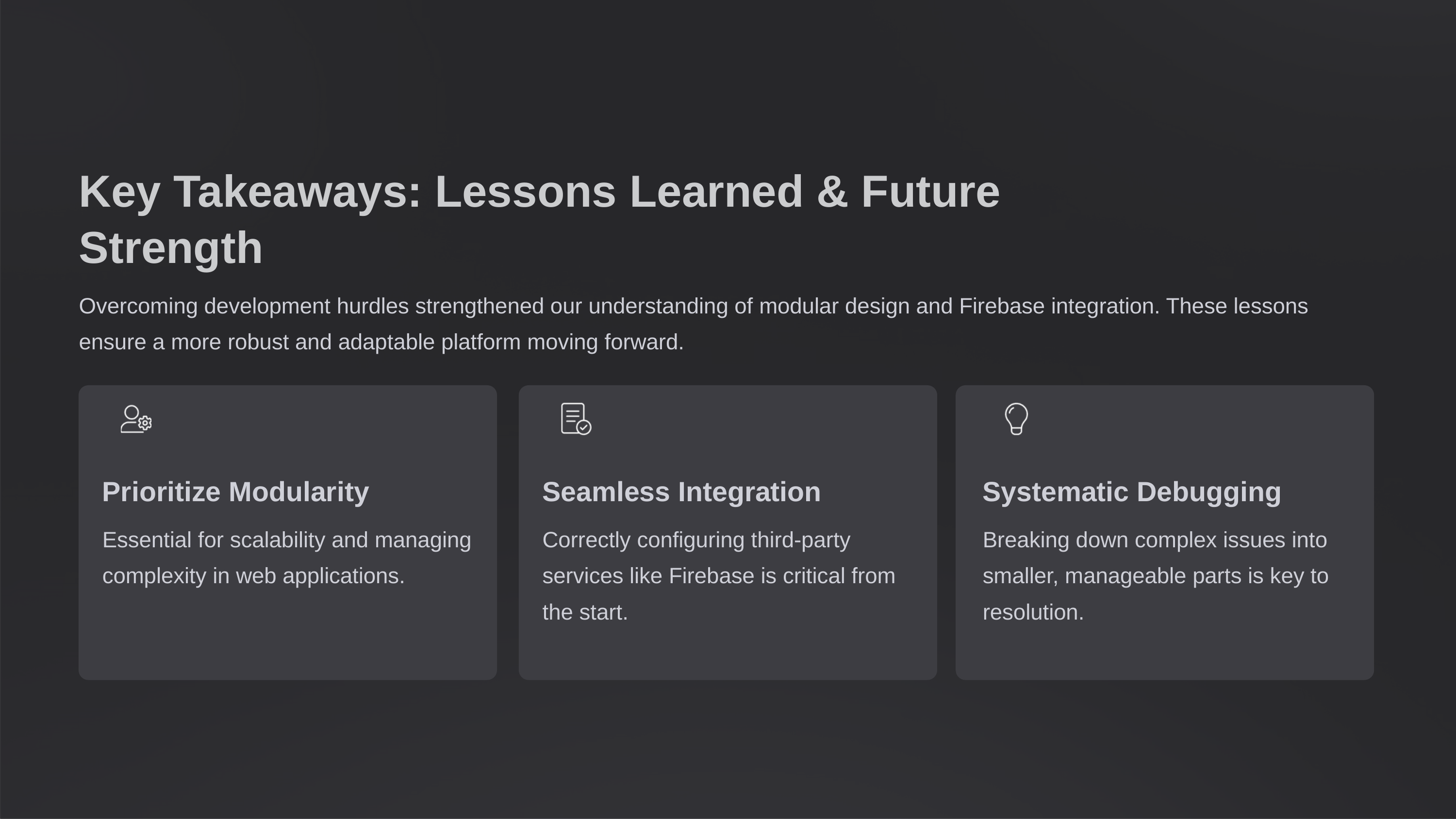

Key Takeaways: Lessons Learned & Future Strength
Overcoming development hurdles strengthened our understanding of modular design and Firebase integration. These lessons ensure a more robust and adaptable platform moving forward.

Prioritize Modularity
Seamless Integration
Systematic Debugging
Essential for scalability and managing complexity in web applications.
Correctly configuring third-party services like Firebase is critical from the start.
Breaking down complex issues into smaller, manageable parts is key to resolution.